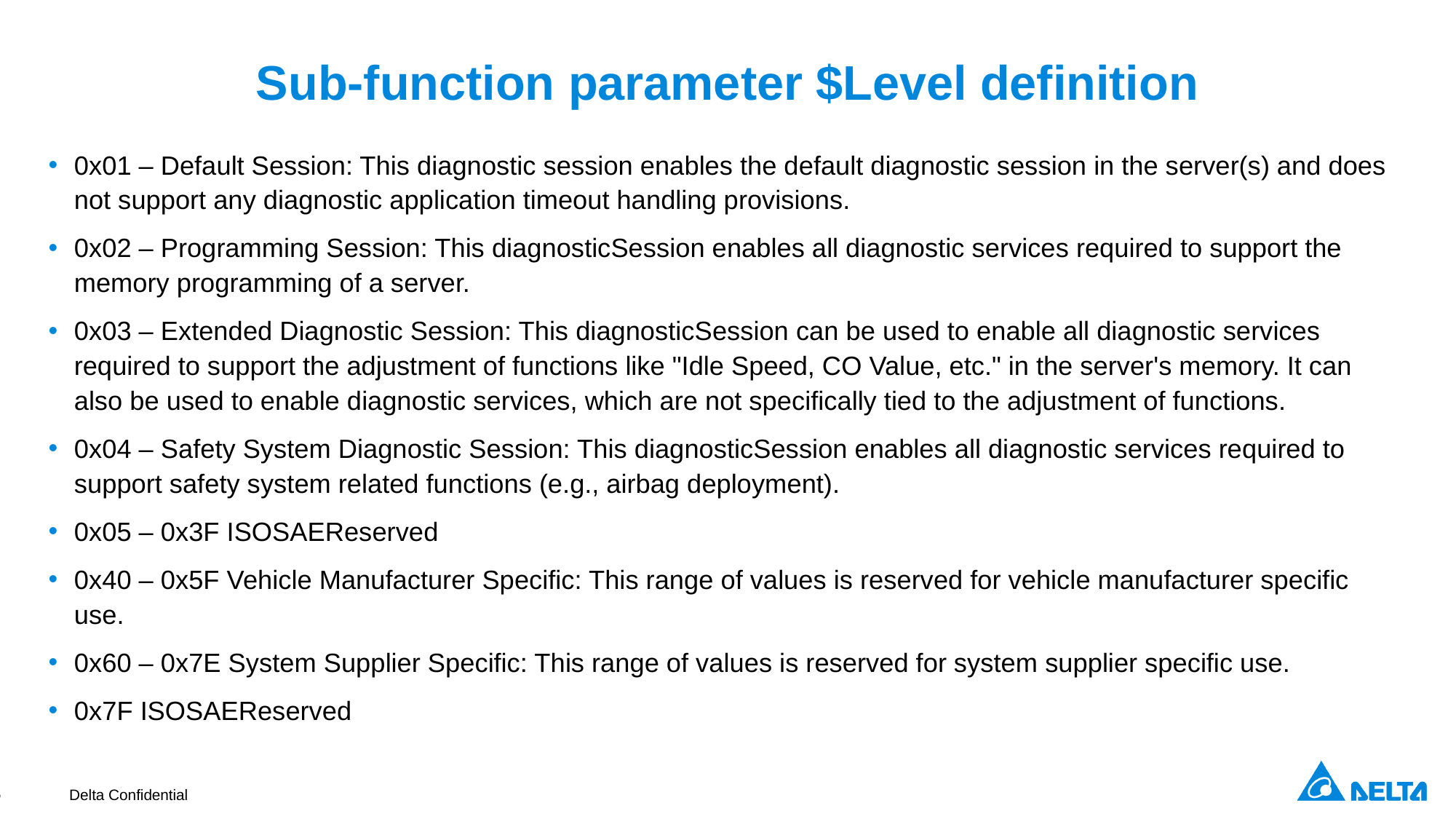

# Sub-function parameter $Level definition
0x01 – Default Session: This diagnostic session enables the default diagnostic session in the server(s) and does not support any diagnostic application timeout handling provisions.
0x02 – Programming Session: This diagnosticSession enables all diagnostic services required to support the memory programming of a server.
0x03 – Extended Diagnostic Session: This diagnosticSession can be used to enable all diagnostic services required to support the adjustment of functions like "Idle Speed, CO Value, etc." in the server's memory. It can also be used to enable diagnostic services, which are not specifically tied to the adjustment of functions.
0x04 – Safety System Diagnostic Session: This diagnosticSession enables all diagnostic services required to support safety system related functions (e.g., airbag deployment).
0x05 – 0x3F ISOSAEReserved
0x40 – 0x5F Vehicle Manufacturer Specific: This range of values is reserved for vehicle manufacturer specific use.
0x60 – 0x7E System Supplier Specific: This range of values is reserved for system supplier specific use.
0x7F ISOSAEReserved